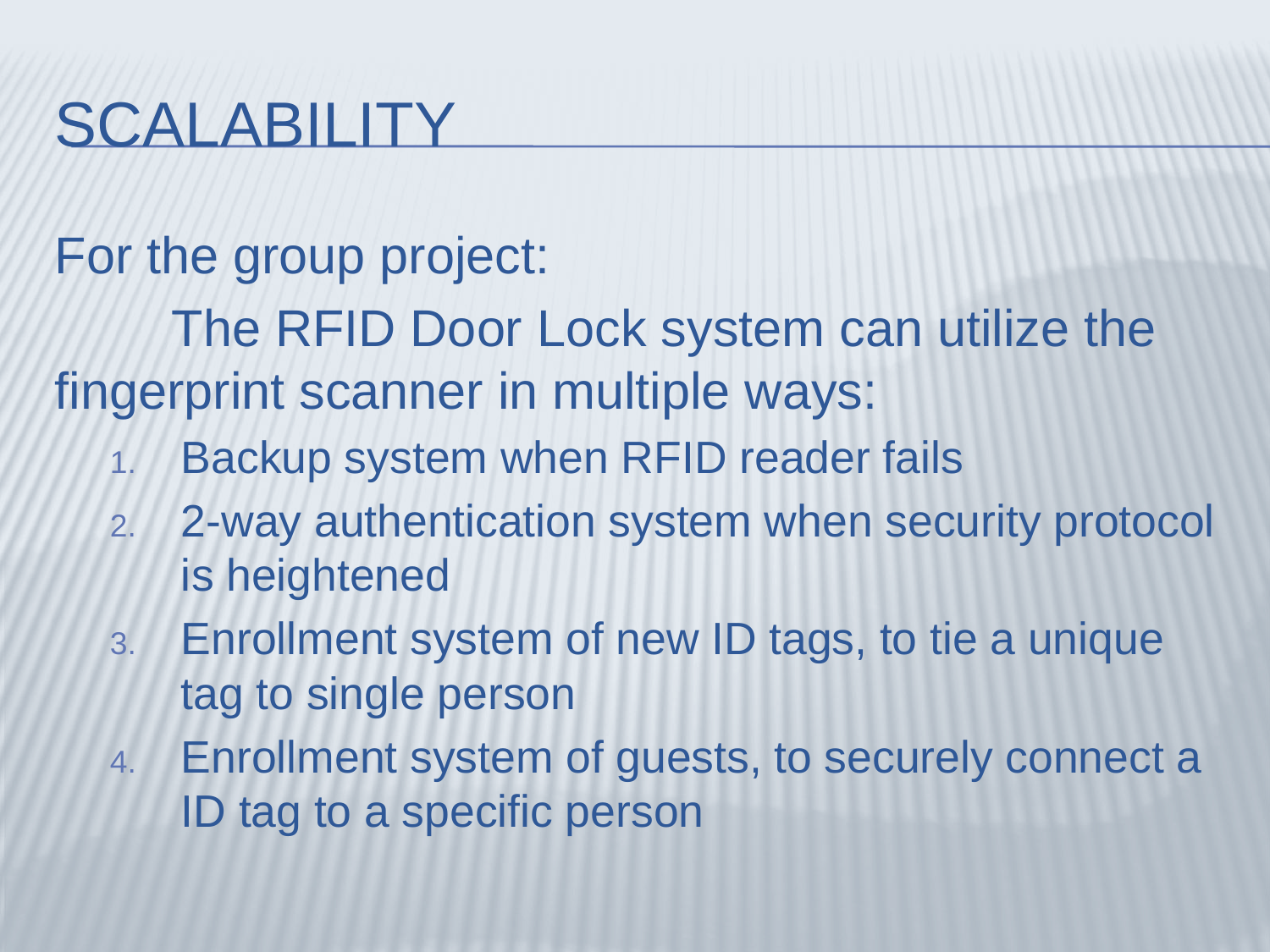

# Scalability
For the group project:
	The RFID Door Lock system can utilize the fingerprint scanner in multiple ways:
Backup system when RFID reader fails
2-way authentication system when security protocol is heightened
Enrollment system of new ID tags, to tie a unique tag to single person
Enrollment system of guests, to securely connect a ID tag to a specific person